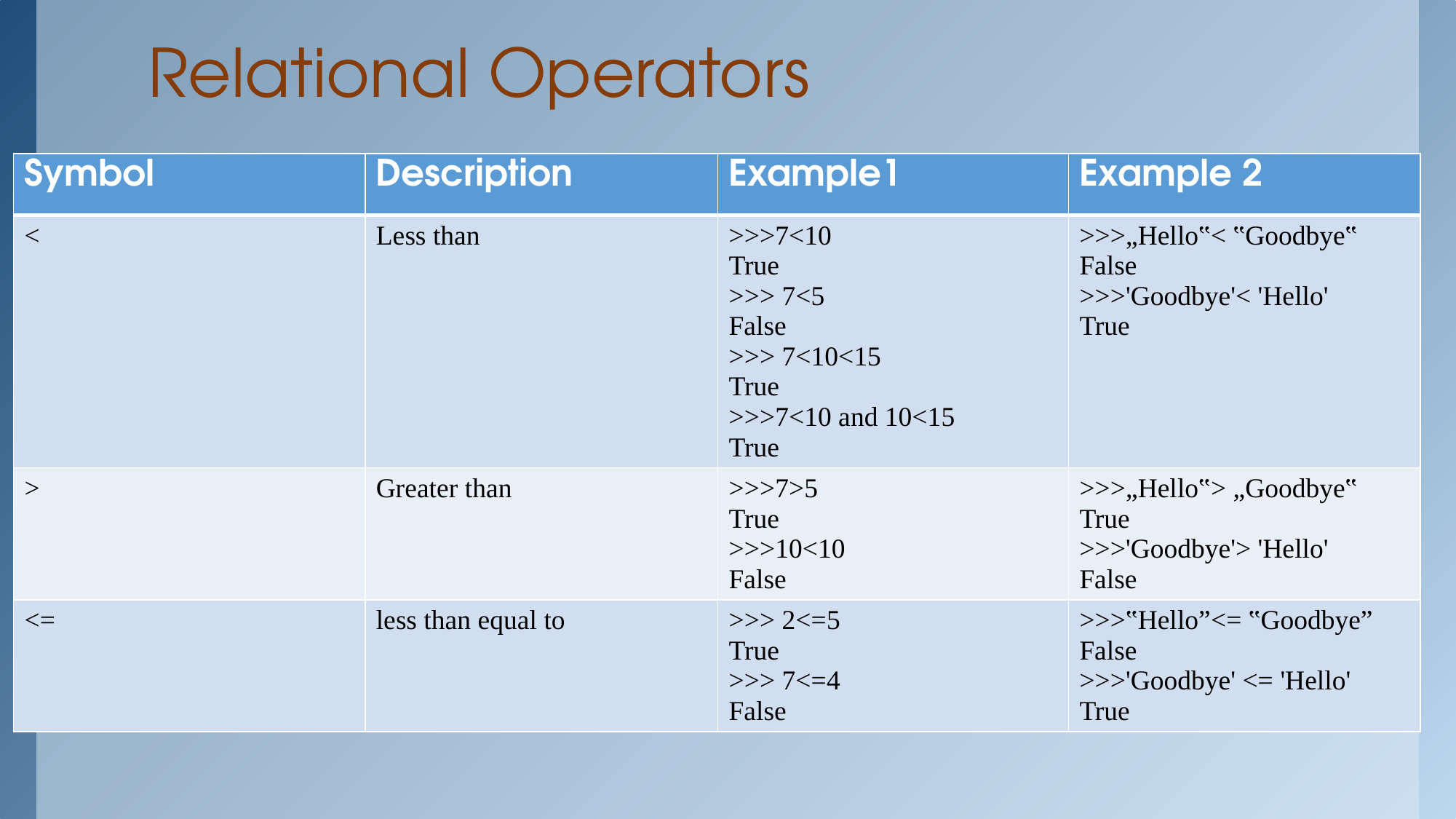

# Relational Operators
| Symbol | Description | Example1 | Example 2 |
| --- | --- | --- | --- |
| < | Less than | >>>7<10 True >>> 7<5 False >>> 7<10<15 True >>>7<10 and 10<15 True | >>>„Hello‟< ‟Goodbye‟ False >>>'Goodbye'< 'Hello' True |
| > | Greater than | >>>7>5 True >>>10<10 False | >>>„Hello‟> „Goodbye‟ True >>>'Goodbye'> 'Hello' False |
| <= | less than equal to | >>> 2<=5 True >>> 7<=4 False | >>>‟Hello”<= ‟Goodbye” False >>>'Goodbye' <= 'Hello' True |